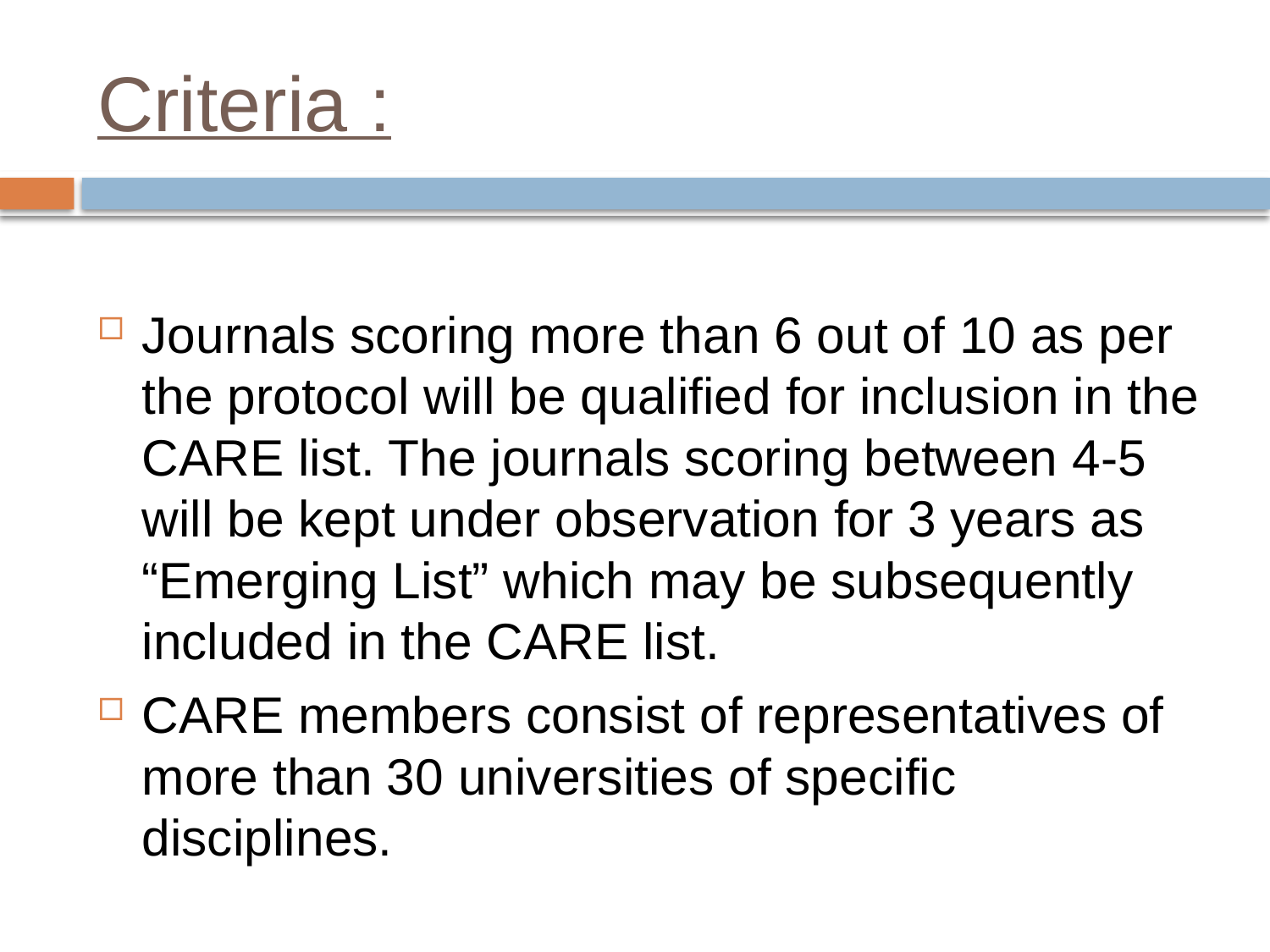

# Criteria :

Journals scoring more than 6 out of 10 as per the protocol will be qualified for inclusion in the CARE list. The journals scoring between 4-5 will be kept under observation for 3 years as “Emerging List” which may be subsequently included in the CARE list.
CARE members consist of representatives of more than 30 universities of specific disciplines.